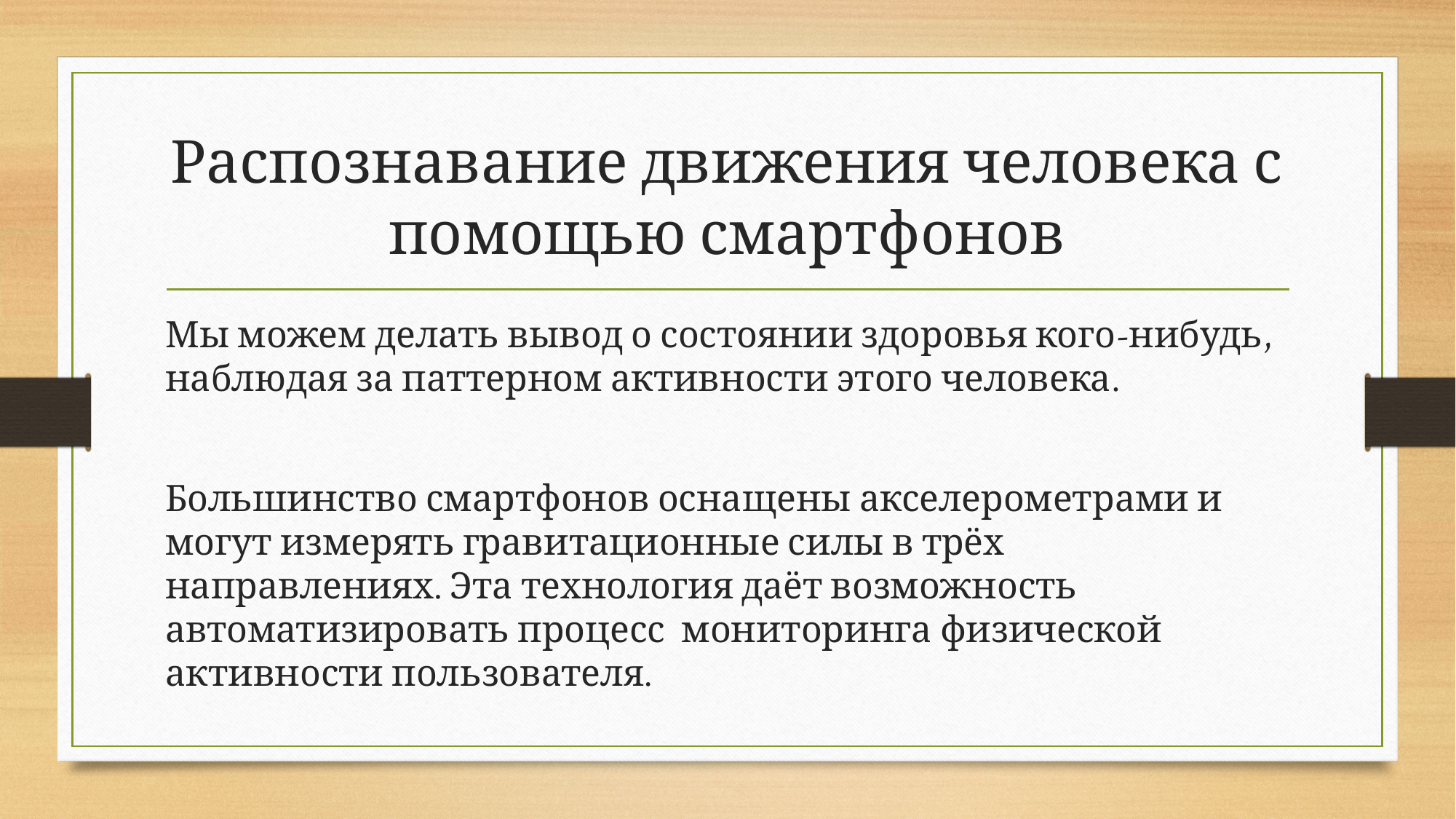

# Распознавание движения человека с помощью смартфонов
Мы можем делать вывод о состоянии здоровья кого-нибудь, наблюдая за паттерном активности этого человека.

Большинство смартфонов оснащены акселерометрами и могут измерять гравитационные силы в трёх направлениях. Эта технология даёт возможность автоматизировать процесс  мониторинга физической активности пользователя.